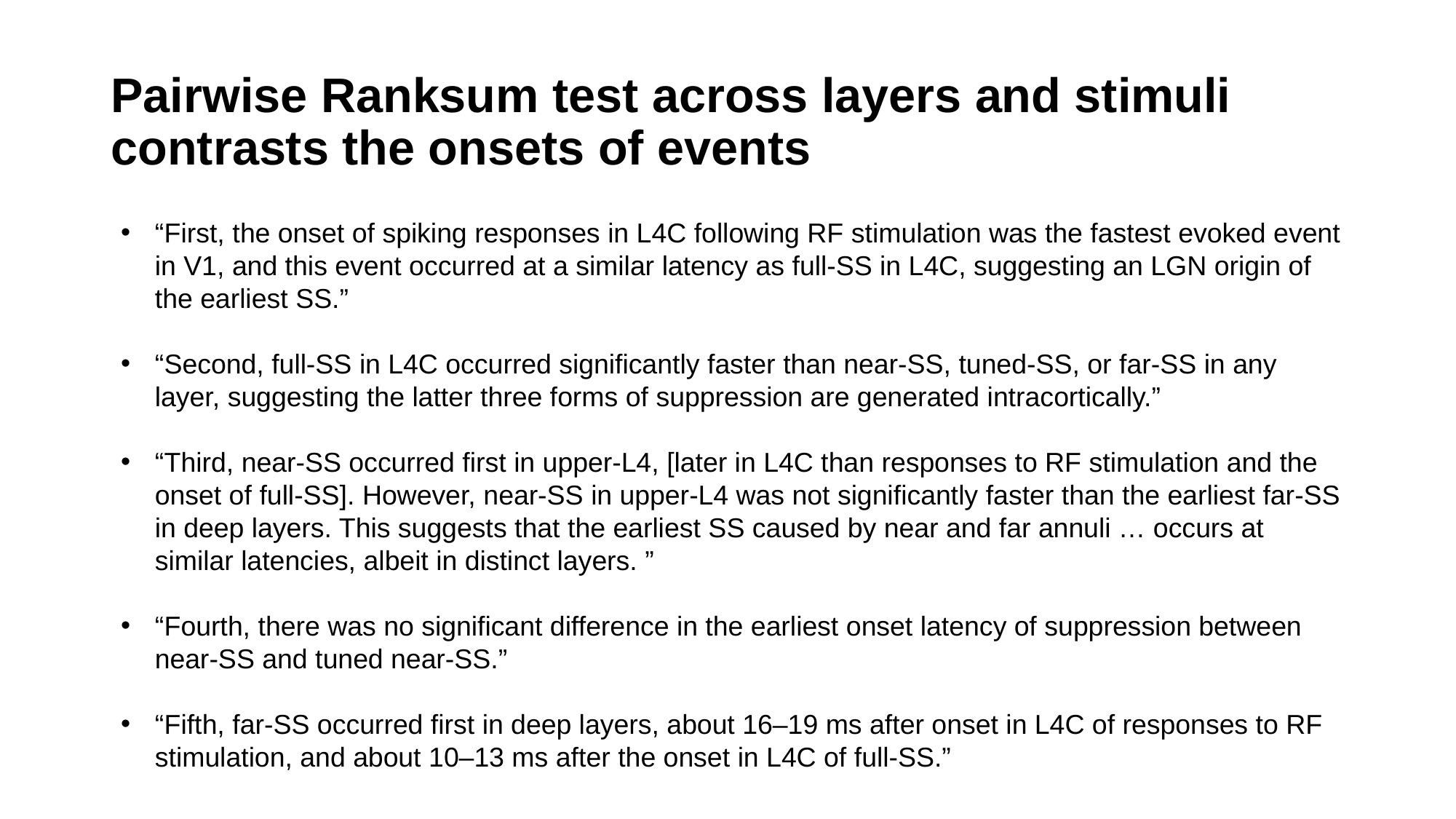

# Pairwise Ranksum test across layers and stimuli contrasts the onsets of events
“First, the onset of spiking responses in L4C following RF stimulation was the fastest evoked event in V1, and this event occurred at a similar latency as full-SS in L4C, suggesting an LGN origin of the earliest SS.”

“Second, full-SS in L4C occurred significantly faster than near-SS, tuned-SS, or far-SS in any layer, suggesting the latter three forms of suppression are generated intracortically.”

“Third, near-SS occurred first in upper-L4, [later in L4C than responses to RF stimulation and the onset of full-SS]. However, near-SS in upper-L4 was not significantly faster than the earliest far-SS in deep layers. This suggests that the earliest SS caused by near and far annuli … occurs at similar latencies, albeit in distinct layers. ”

“Fourth, there was no significant difference in the earliest onset latency of suppression between near-SS and tuned near-SS.”

“Fifth, far-SS occurred first in deep layers, about 16–19 ms after onset in L4C of responses to RF stimulation, and about 10–13 ms after the onset in L4C of full-SS.”